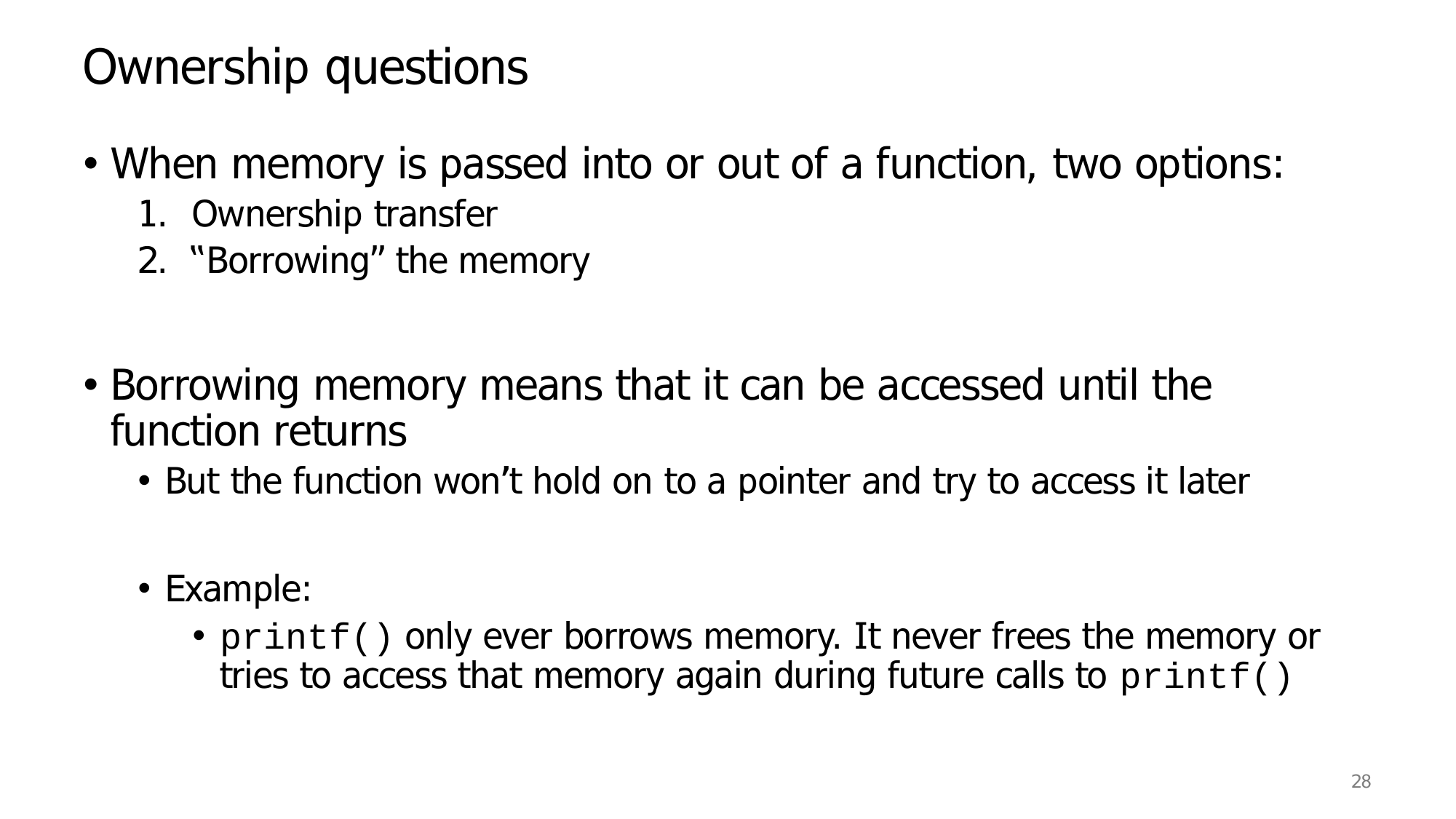

# Ownership questions
When memory is passed into or out of a function, two options:
Ownership transfer
“Borrowing” the memory

Borrowing memory means that it can be accessed until the function returns
But the function won’t hold on to a pointer and try to access it later

Example:
printf() only ever borrows memory. It never frees the memory or tries to access that memory again during future calls to printf()
28